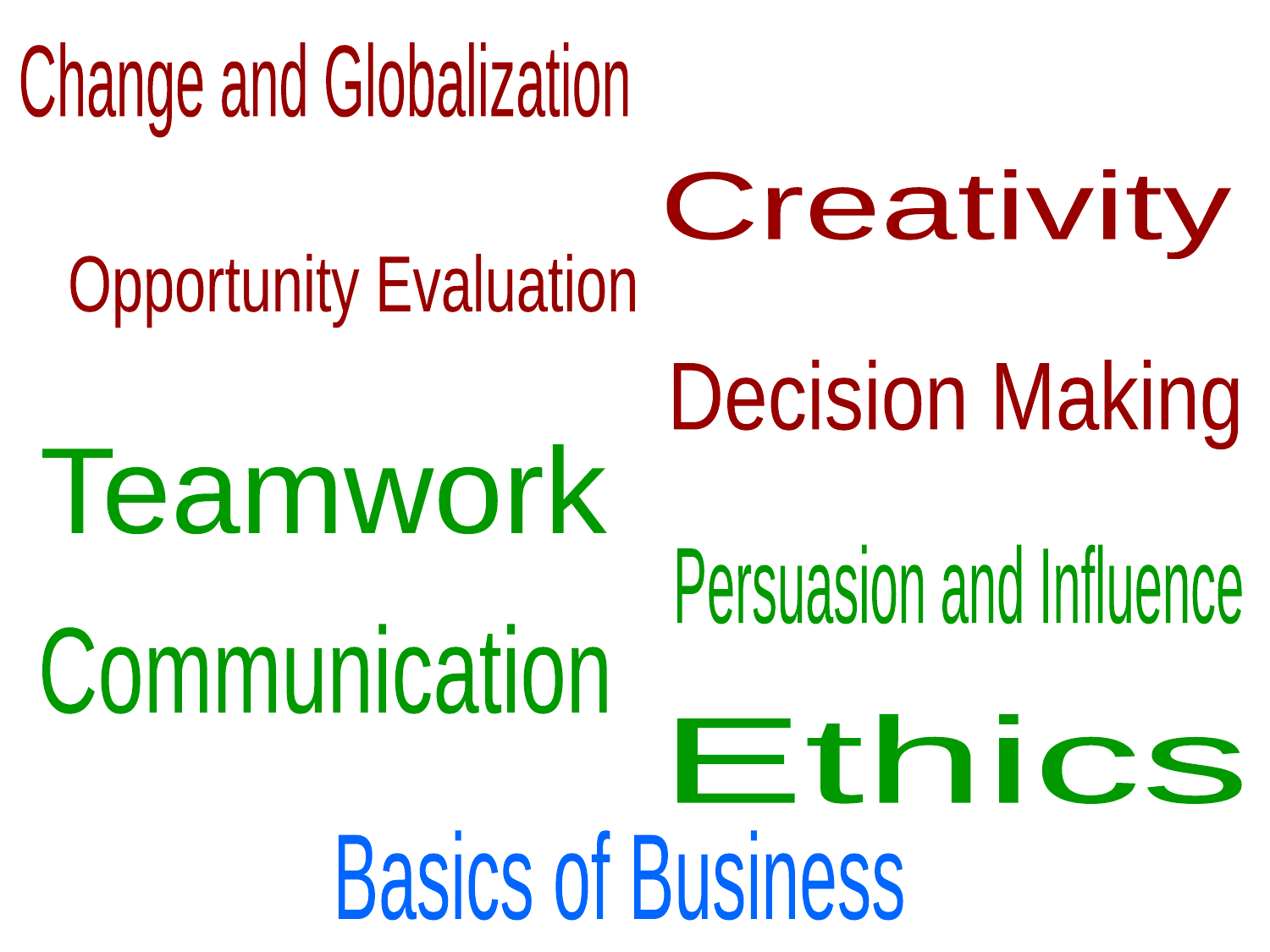

Change and Globalization
Creativity
Opportunity Evaluation
Decision Making
Teamwork
Persuasion and Influence
Communication
Ethics
Basics of Business